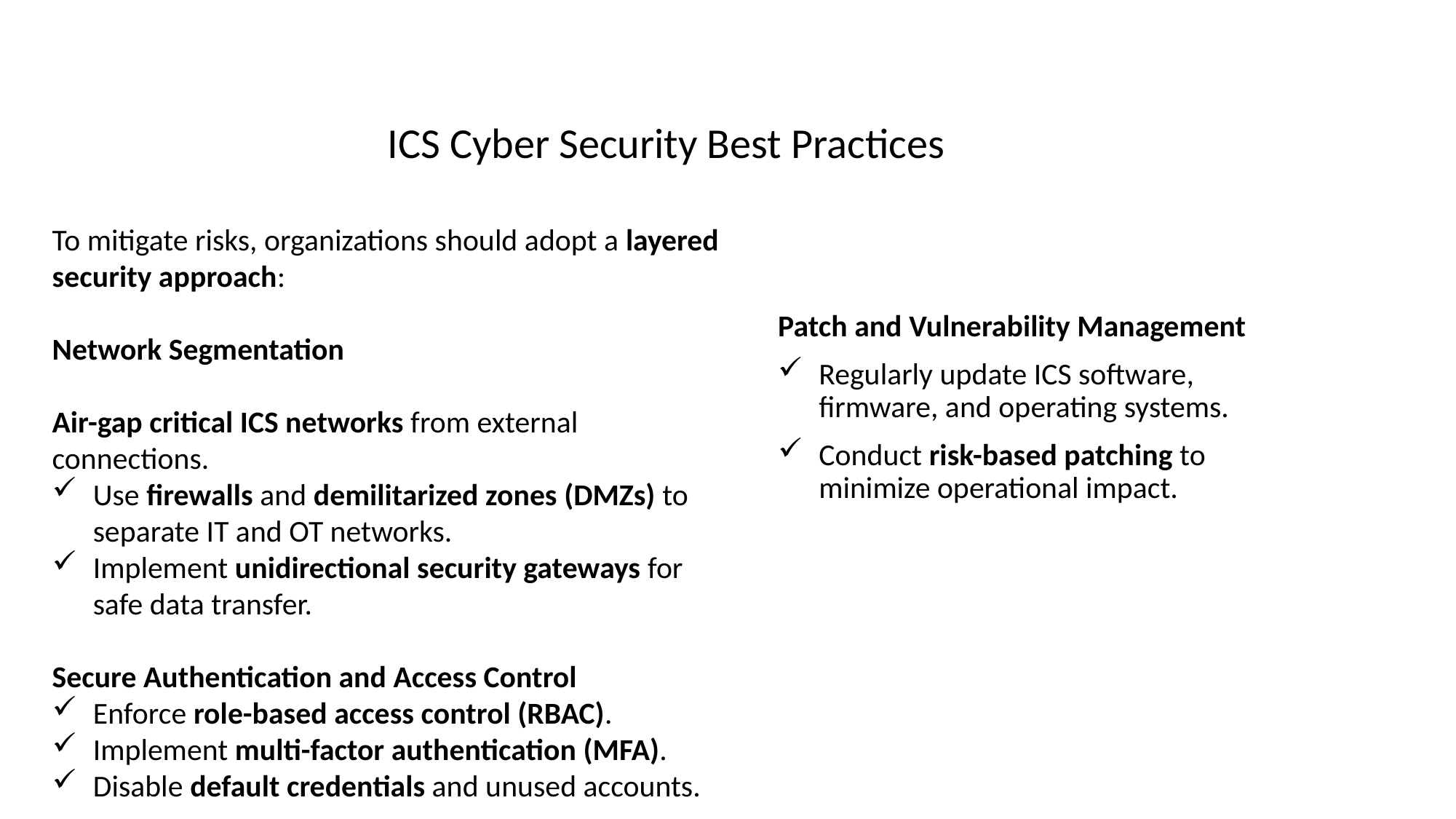

# ICS Cyber Security Best Practices
To mitigate risks, organizations should adopt a layered security approach:

Network Segmentation

Air-gap critical ICS networks from external connections.
Use firewalls and demilitarized zones (DMZs) to separate IT and OT networks.
Implement unidirectional security gateways for safe data transfer.

Secure Authentication and Access Control
Enforce role-based access control (RBAC).
Implement multi-factor authentication (MFA).
Disable default credentials and unused accounts.
Patch and Vulnerability Management
Regularly update ICS software, firmware, and operating systems.
Conduct risk-based patching to minimize operational impact.